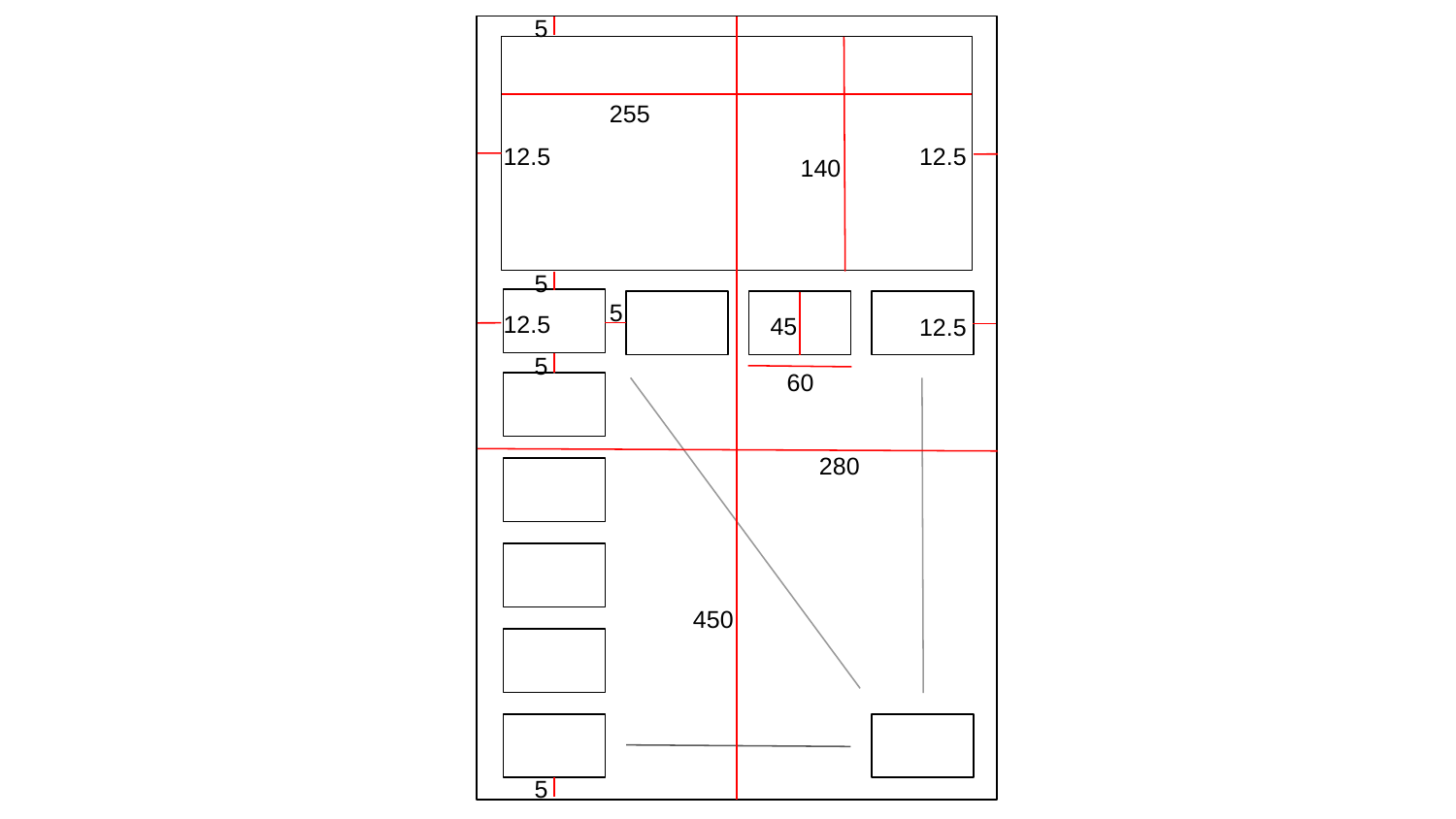

5

255
12.5
12.5
140
5
5

12.5
 45
12.5
5
 60

280

450

5